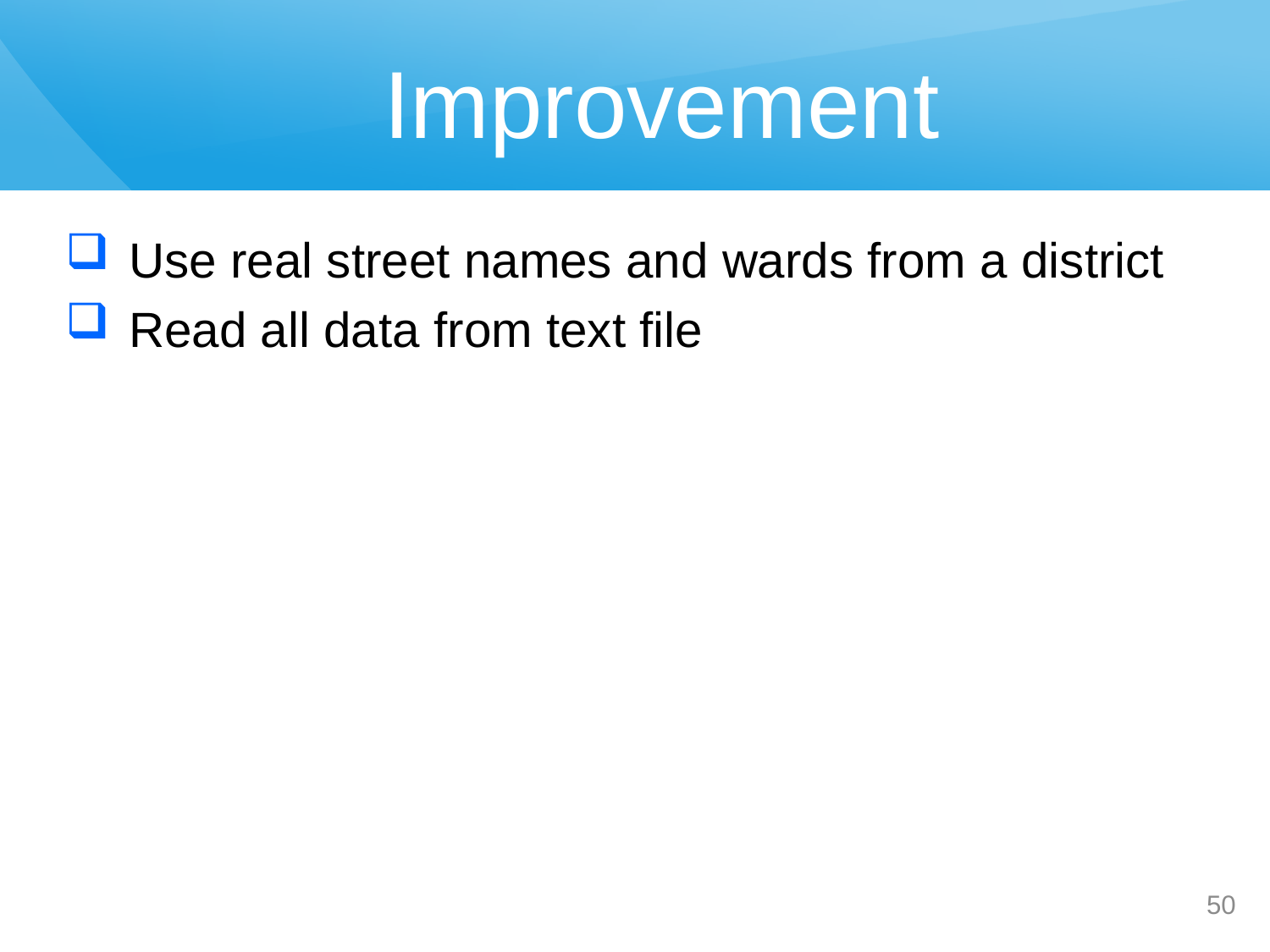

# Improvement
Use real street names and wards from a district
Read all data from text file
50